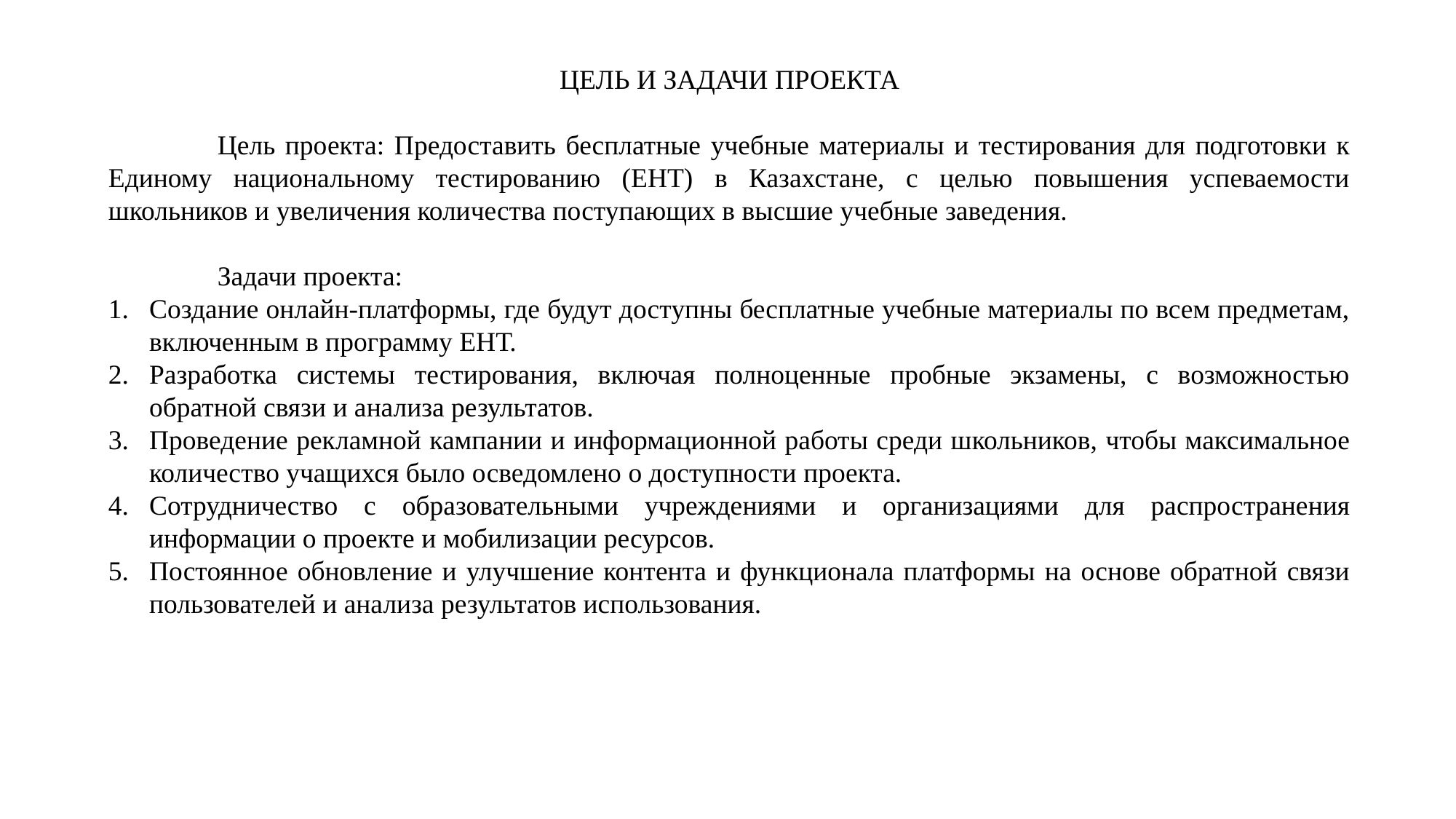

ЦЕЛЬ И ЗАДАЧИ ПРОЕКТА

	Цель проекта: Предоставить бесплатные учебные материалы и тестирования для подготовки к Единому национальному тестированию (ЕНТ) в Казахстане, с целью повышения успеваемости школьников и увеличения количества поступающих в высшие учебные заведения.

	Задачи проекта:
Создание онлайн-платформы, где будут доступны бесплатные учебные материалы по всем предметам, включенным в программу ЕНТ.
Разработка системы тестирования, включая полноценные пробные экзамены, с возможностью обратной связи и анализа результатов.
Проведение рекламной кампании и информационной работы среди школьников, чтобы максимальное количество учащихся было осведомлено о доступности проекта.
Сотрудничество с образовательными учреждениями и организациями для распространения информации о проекте и мобилизации ресурсов.
Постоянное обновление и улучшение контента и функционала платформы на основе обратной связи пользователей и анализа результатов использования.